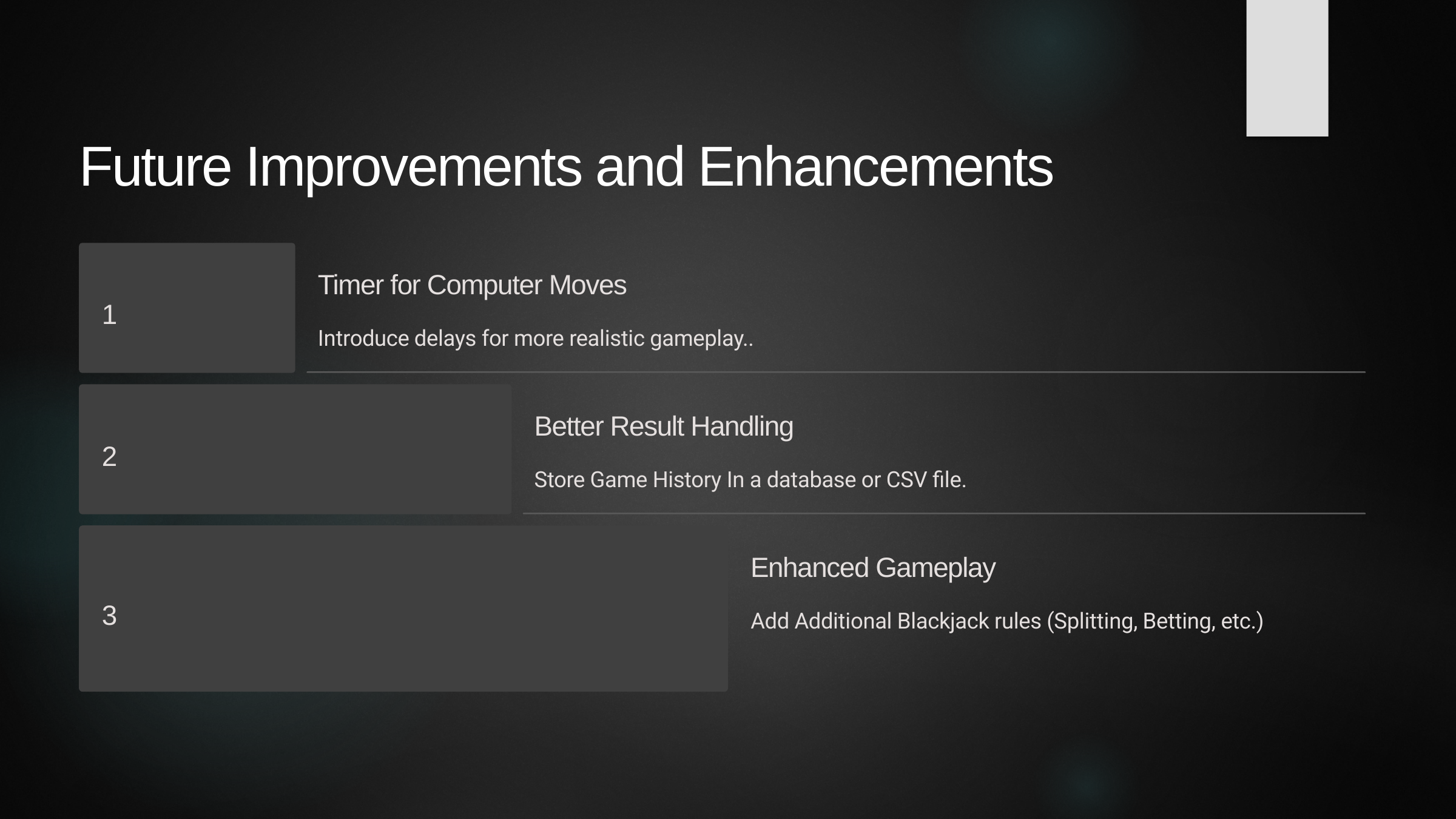

Future Improvements and Enhancements

Timer for Computer Moves
1
Introduce delays for more realistic gameplay..

Better Result Handling
2
Store Game History In a database or CSV file.

Enhanced Gameplay
3
Add Additional Blackjack rules (Splitting, Betting, etc.)